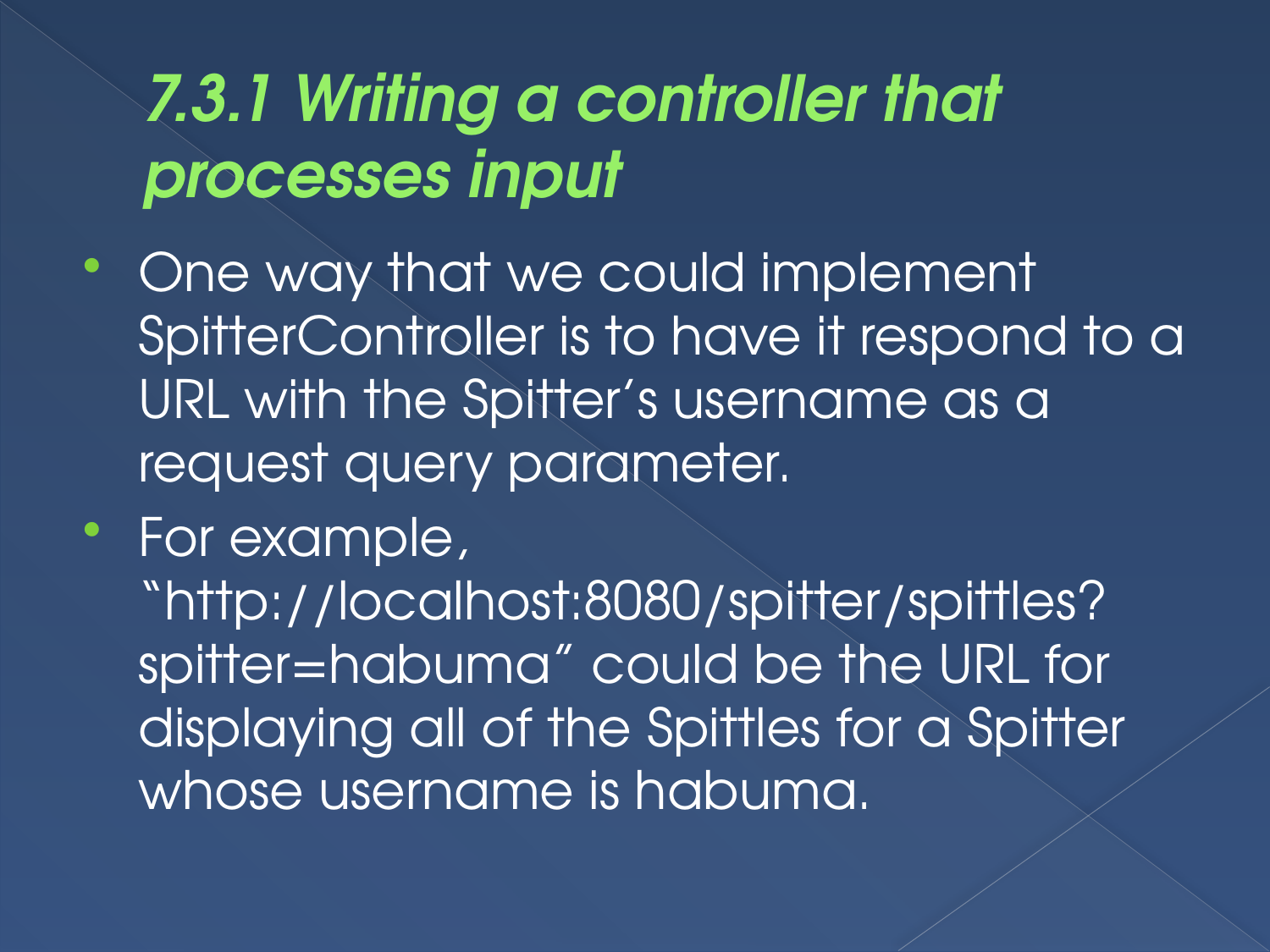

# 7.3.1 Writing a controller that processes input
One way that we could implement SpitterController is to have it respond to a URL with the Spitter’s username as a request query parameter.
For example, “http://localhost:8080/spitter/spittles?spitter=habuma” could be the URL for displaying all of the Spittles for a Spitter whose username is habuma.